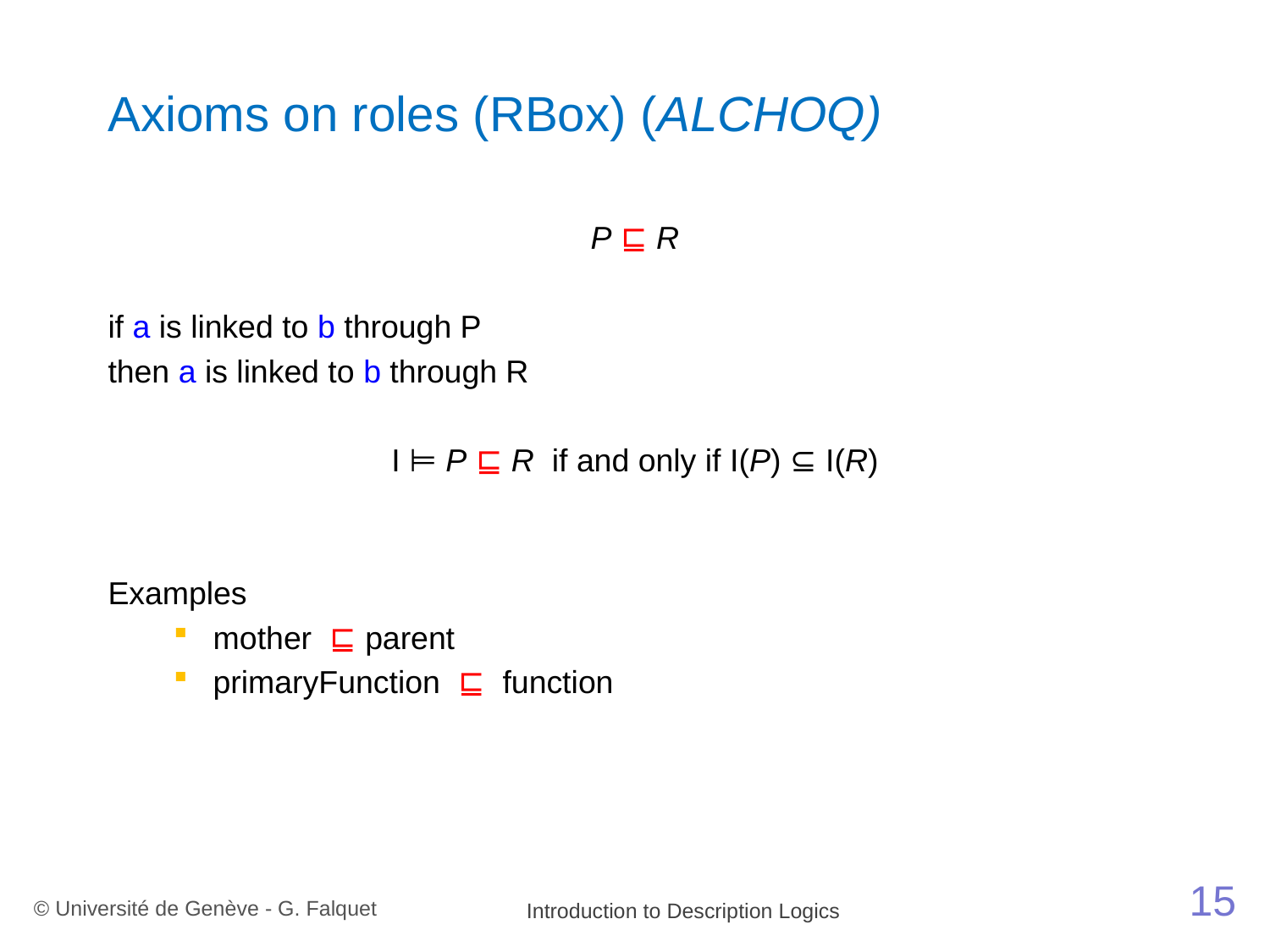

# Axioms on roles (RBox) (ALCHOQ)
P ⊑ R

if a is linked to b through P
then a is linked to b through R

I ⊨ P ⊑ R  if and only if I(P) ⊆ I(R)

Examples
mother  ⊑ parent
primaryFunction  ⊑  function

15
© Université de Genève - G. Falquet
Introduction to Description Logics